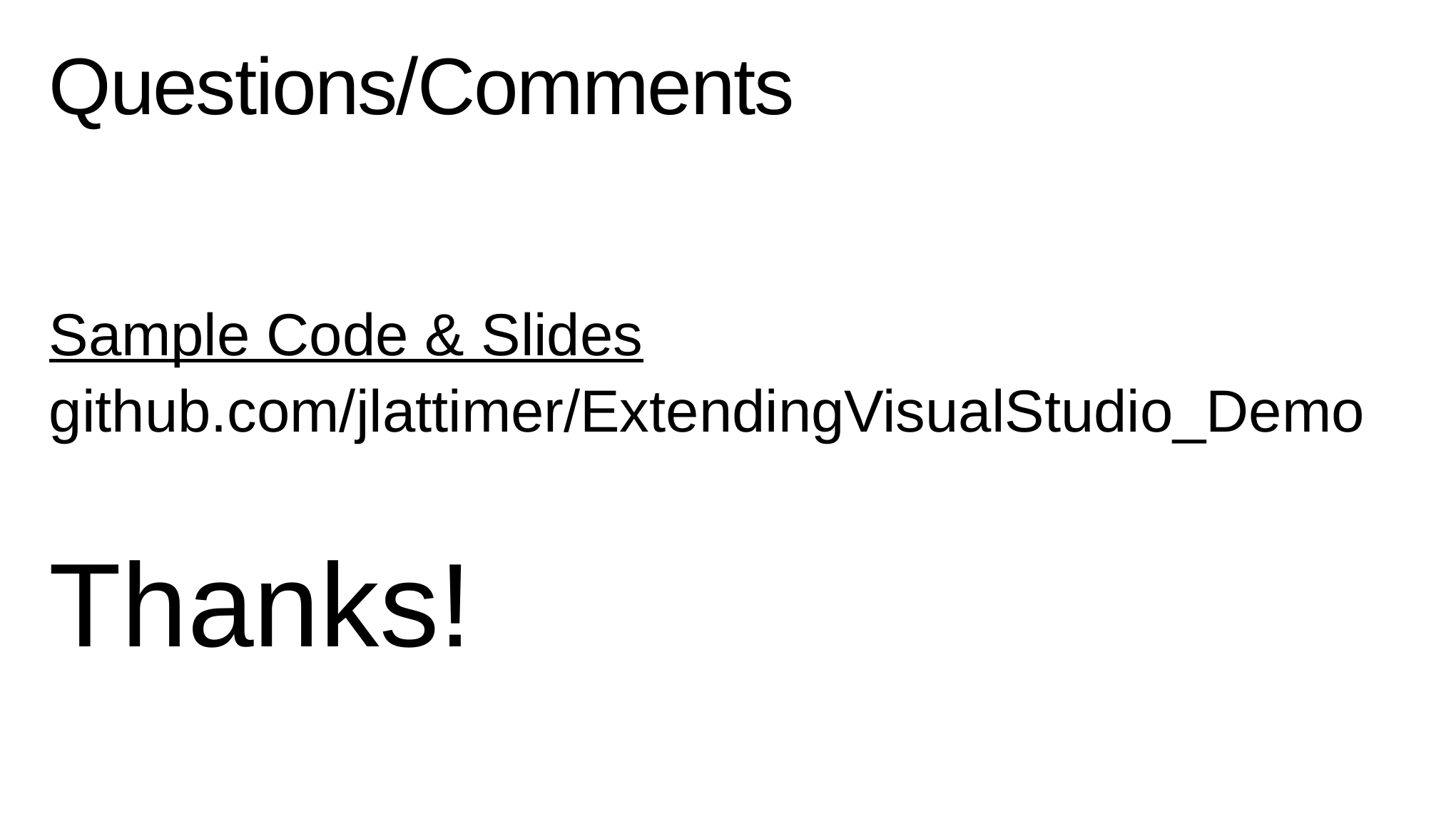

# Questions/Comments

Sample Code & Slides
github.com/jlattimer/ExtendingVisualStudio_Demo

Thanks!